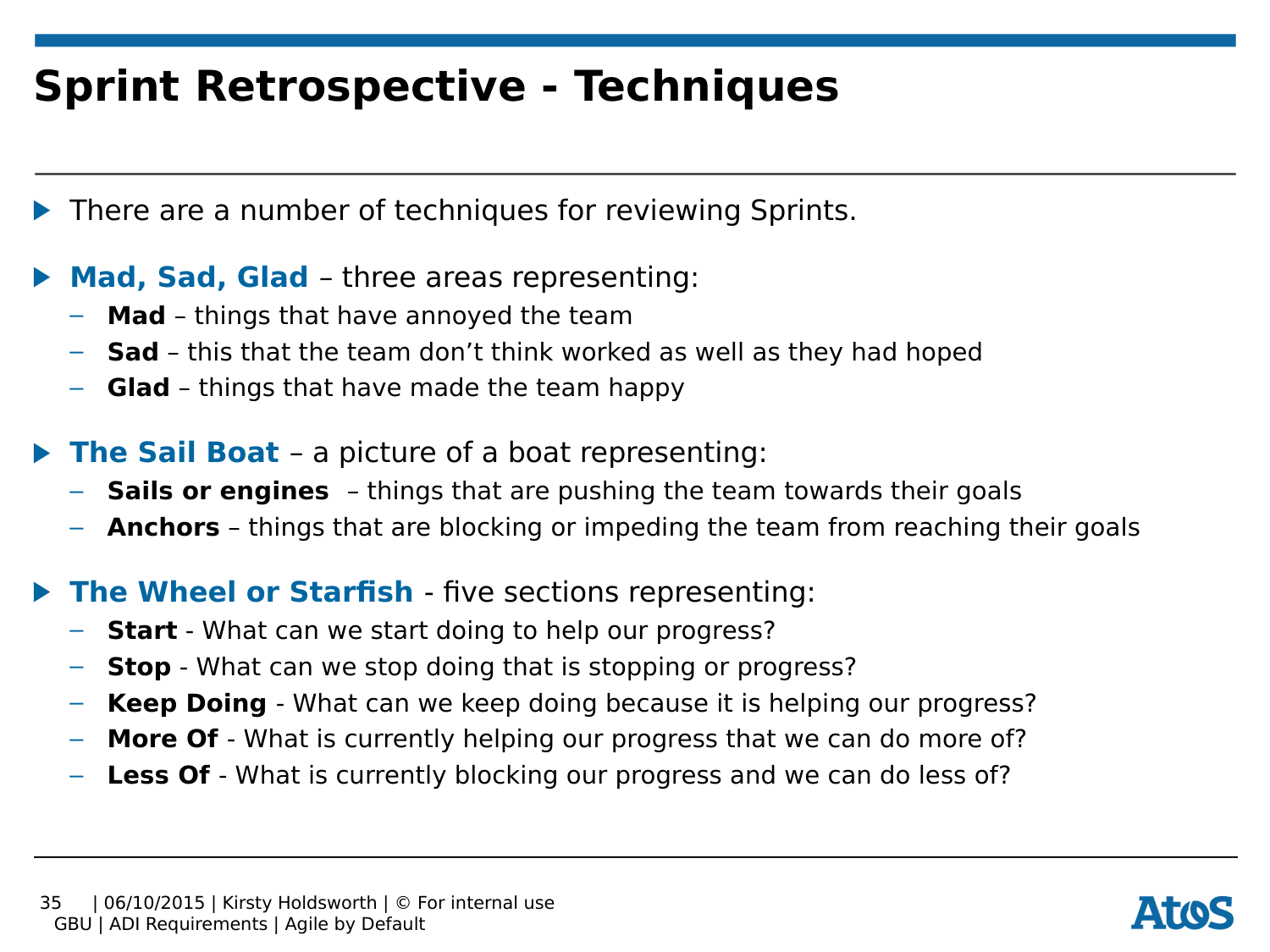

# Sprint Retrospective - Techniques
There are a number of techniques for reviewing Sprints.

Mad, Sad, Glad – three areas representing:
Mad – things that have annoyed the team
Sad – this that the team don’t think worked as well as they had hoped
Glad – things that have made the team happy

The Sail Boat – a picture of a boat representing:
Sails or engines  – things that are pushing the team towards their goals
Anchors – things that are blocking or impeding the team from reaching their goals

The Wheel or Starfish - five sections representing:
Start - What can we start doing to help our progress?
Stop - What can we stop doing that is stopping or progress?
Keep Doing - What can we keep doing because it is helping our progress?
More Of - What is currently helping our progress that we can do more of?
Less Of - What is currently blocking our progress and we can do less of?

35